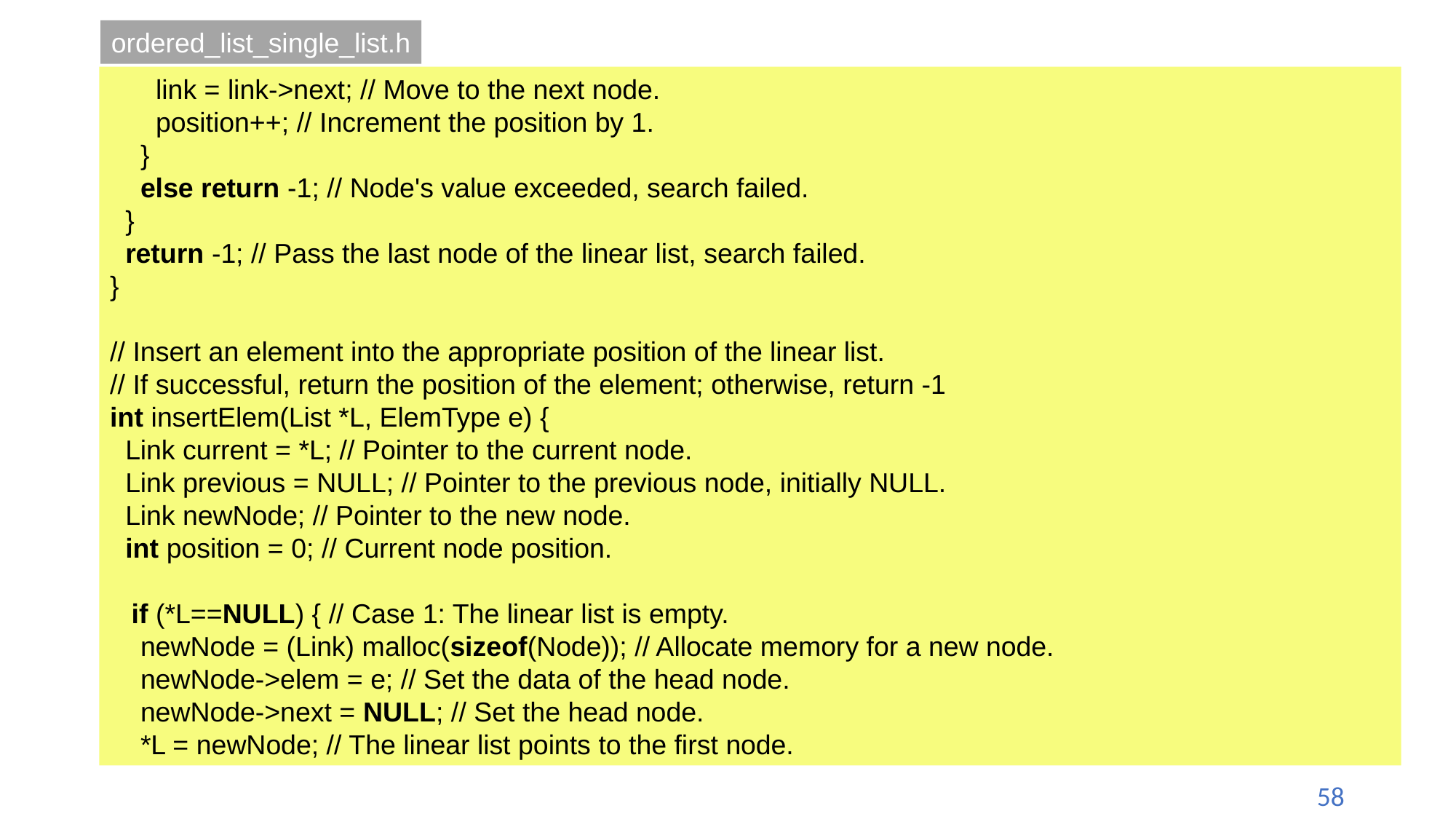

ordered_list_single_list.h
      link = link->next; // Move to the next node.
      position++; // Increment the position by 1.
    }
    else return -1; // Node's value exceeded, search failed.
  }
  return -1; // Pass the last node of the linear list, search failed.
}

// Insert an element into the appropriate position of the linear list.
// If successful, return the position of the element; otherwise, return -1
int insertElem(List *L, ElemType e) {
  Link current = *L; // Pointer to the current node.
  Link previous = NULL; // Pointer to the previous node, initially NULL.
  Link newNode; // Pointer to the new node.
  int position = 0; // Current node position.

	if (*L==NULL) { // Case 1: The linear list is empty.
    newNode = (Link) malloc(sizeof(Node)); // Allocate memory for a new node.
    newNode->elem = e; // Set the data of the head node.
    newNode->next = NULL; // Set the head node.
    *L = newNode; // The linear list points to the first node.